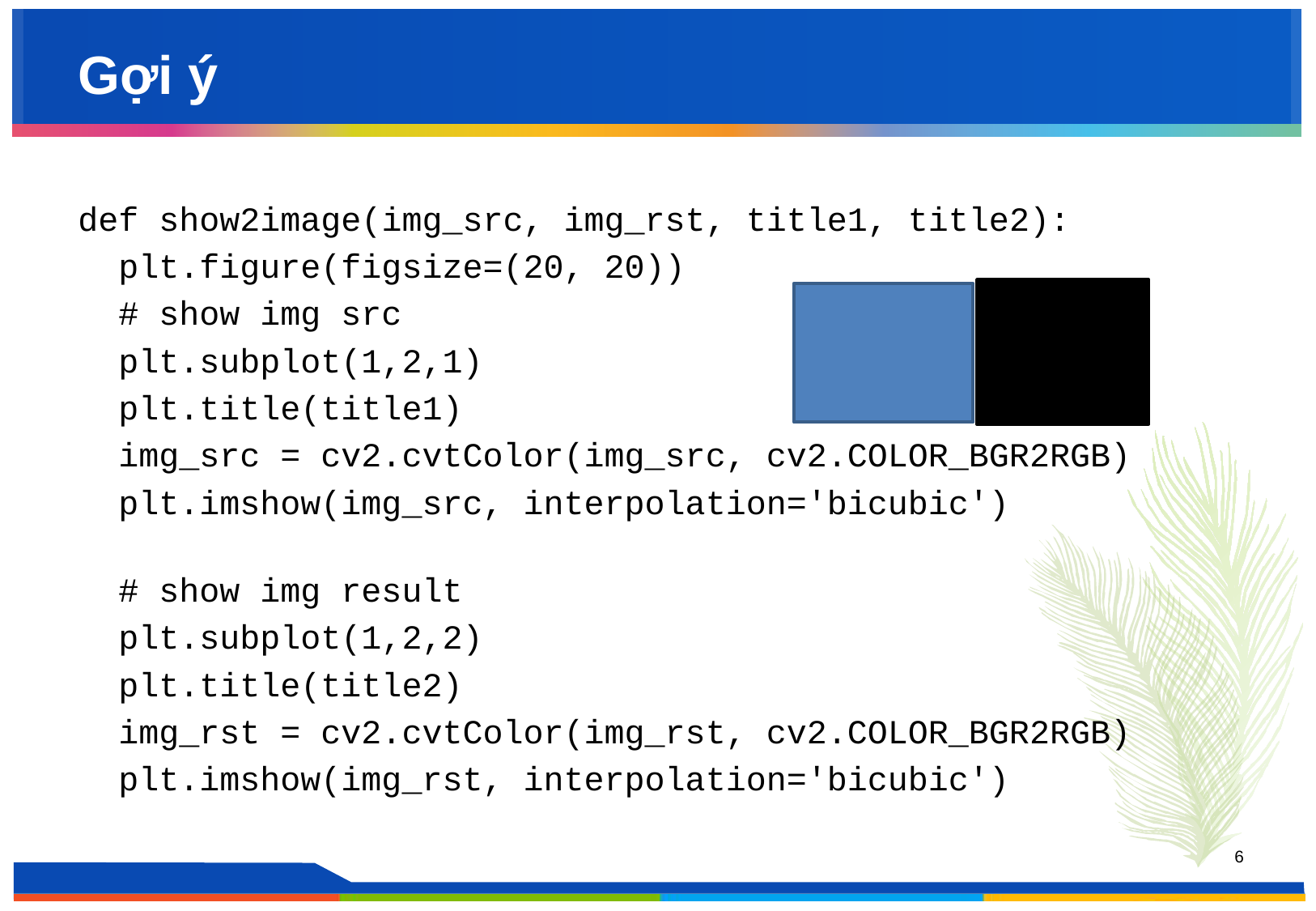

# Gợi ý
def show2image(img_src, img_rst, title1, title2):
  plt.figure(figsize=(20, 20))
  # show img src
  plt.subplot(1,2,1)
  plt.title(title1)
  img_src = cv2.cvtColor(img_src, cv2.COLOR_BGR2RGB)
  plt.imshow(img_src, interpolation='bicubic')
  # show img result
  plt.subplot(1,2,2)
  plt.title(title2)
  img_rst = cv2.cvtColor(img_rst, cv2.COLOR_BGR2RGB)
  plt.imshow(img_rst, interpolation='bicubic')

6